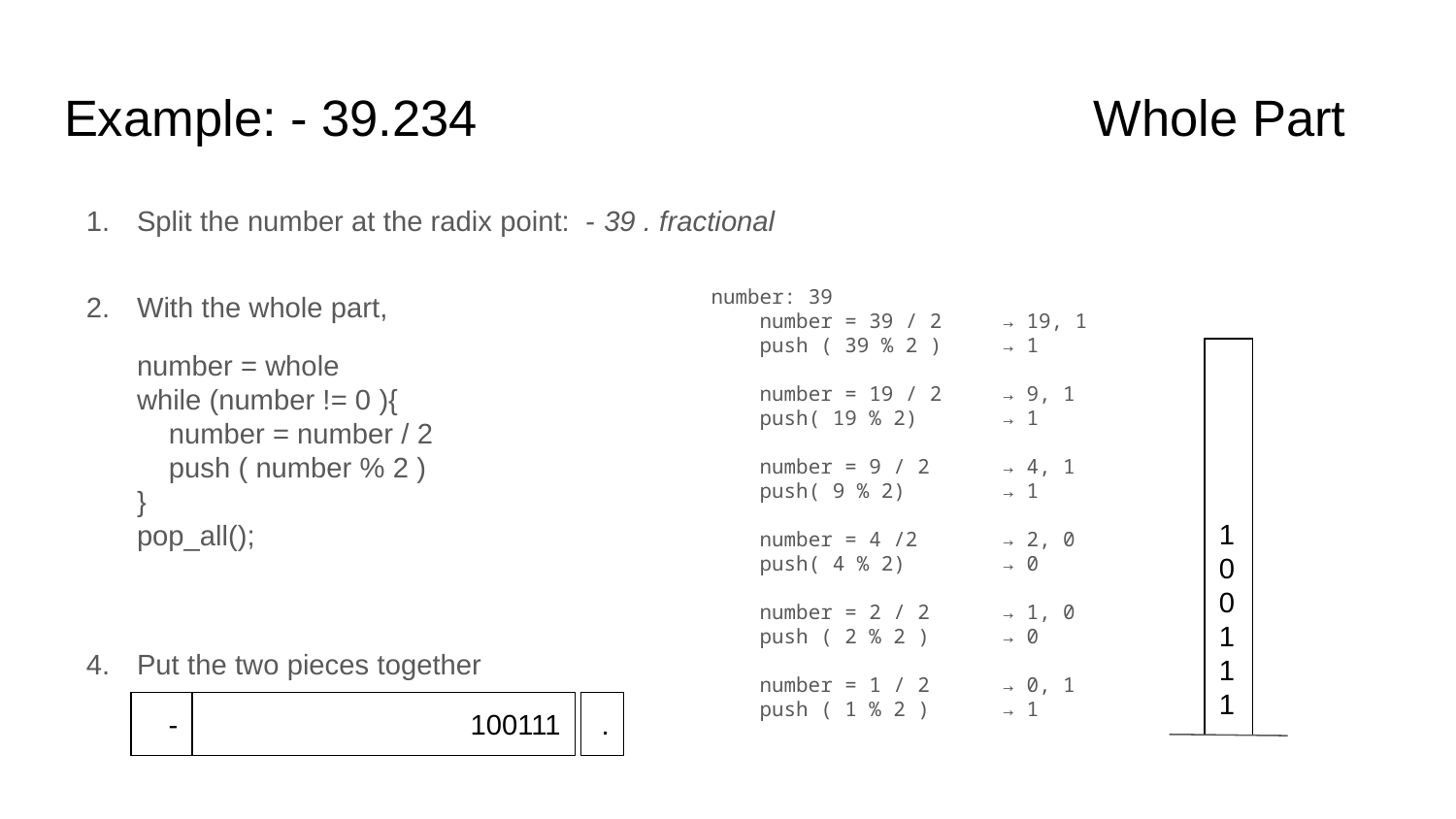

# Example: - 39.234				        Whole Part
Split the number at the radix point:  - 39 . fractional

Put the two pieces together
With the whole part,
number = whole
while (number != 0 ){
    number = number / 2
    push ( number % 2 )
}
pop_all();

number: 39
    number = 39 / 2	→ 19, 1
    push ( 39 % 2 ) 	→ 1
    number = 19 / 2	→ 9, 1
    push( 19 % 2)	→ 1
    number = 9 / 2	→ 4, 1
    push( 9 % 2)	→ 1
    number = 4 /2	→ 2, 0
    push( 4 % 2)	→ 0
    number = 2 / 2	→ 1, 0
    push ( 2 % 2 )	→ 0
    number = 1 / 2	→ 0, 1
    push ( 1 % 2 )	→ 1
100111
-
100111
.